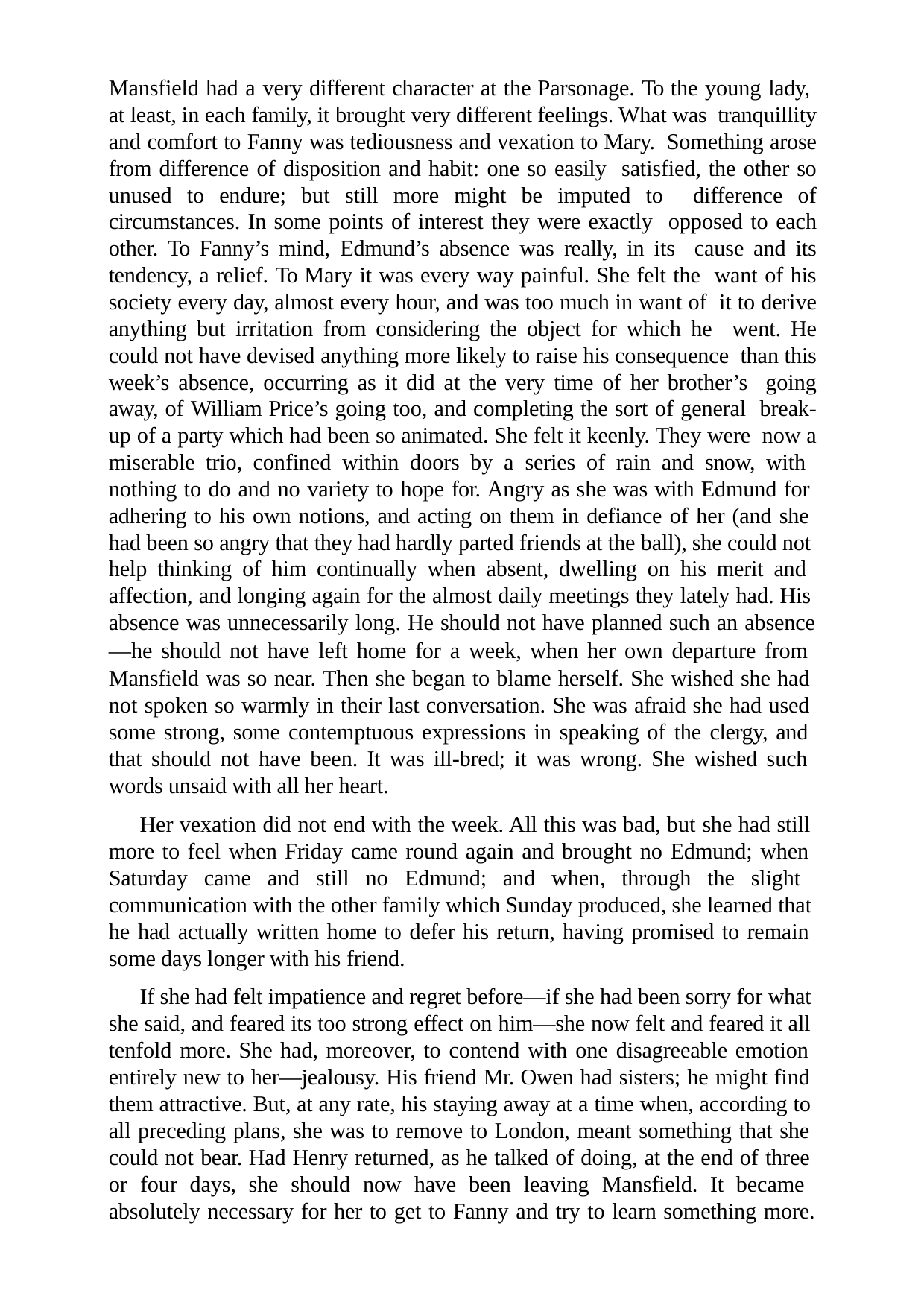

Mansfield had a very different character at the Parsonage. To the young lady,  at least, in each family, it brought very different feelings. What was  tranquillity and comfort to Fanny was tediousness and vexation to Mary.  Something arose from difference of disposition and habit: one so easily  satisfied, the other so unused to endure; but still more might be imputed to  difference of circumstances. In some points of interest they were exactly  opposed to each other. To Fanny’s mind, Edmund’s absence was really, in its  cause and its tendency, a relief. To Mary it was every way painful. She felt the  want of his society every day, almost every hour, and was too much in want of  it to derive anything but irritation from considering the object for which he  went. He could not have devised anything more likely to raise his consequence  than this week’s absence, occurring as it did at the very time of her brother’s  going away, of William Price’s going too, and completing the sort of general  break-up of a party which had been so animated. She felt it keenly. They were  now a miserable trio, confined within doors by a series of rain and snow, with  nothing to do and no variety to hope for. Angry as she was with Edmund for  adhering to his own notions, and acting on them in defiance of her (and she  had been so angry that they had hardly parted friends at the ball), she could not  help thinking of him continually when absent, dwelling on his merit and  affection, and longing again for the almost daily meetings they lately had. His  absence was unnecessarily long. He should not have planned such an absence
—he should not have left home for a week, when her own departure from  Mansfield was so near. Then she began to blame herself. She wished she had  not spoken so warmly in their last conversation. She was afraid she had used  some strong, some contemptuous expressions in speaking of the clergy, and  that should not have been. It was ill-bred; it was wrong. She wished such  words unsaid with all her heart.
Her vexation did not end with the week. All this was bad, but she had still  more to feel when Friday came round again and brought no Edmund; when  Saturday came and still no Edmund; and when, through the slight  communication with the other family which Sunday produced, she learned that  he had actually written home to defer his return, having promised to remain  some days longer with his friend.
If she had felt impatience and regret before—if she had been sorry for what  she said, and feared its too strong effect on him—she now felt and feared it all  tenfold more. She had, moreover, to contend with one disagreeable emotion  entirely new to her—jealousy. His friend Mr. Owen had sisters; he might find  them attractive. But, at any rate, his staying away at a time when, according to  all preceding plans, she was to remove to London, meant something that she  could not bear. Had Henry returned, as he talked of doing, at the end of three  or four days, she should now have been leaving Mansfield. It became  absolutely necessary for her to get to Fanny and try to learn something more.